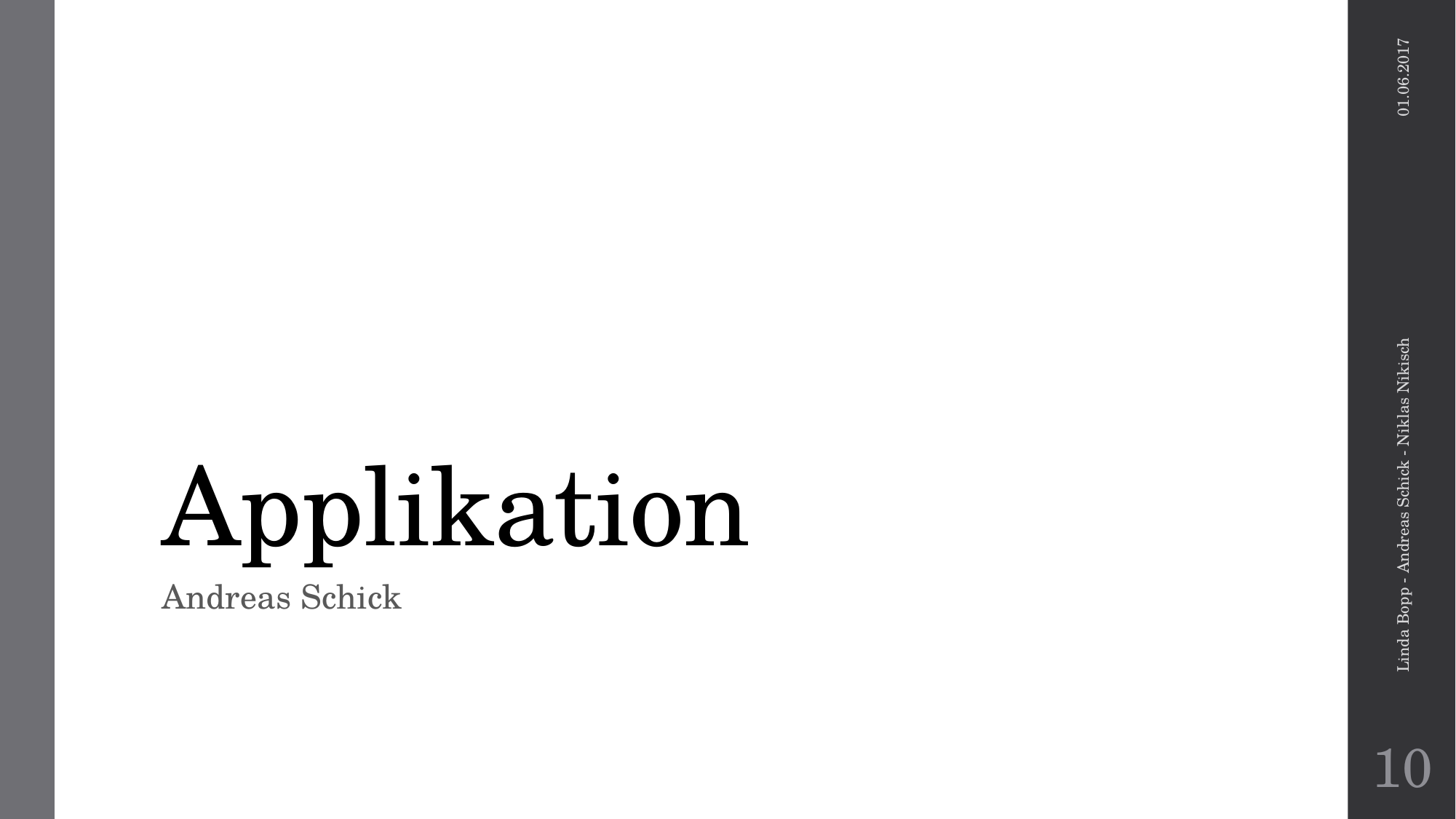

# Applikation
01.06.2017
Linda Bopp - Andreas Schick - Niklas Nikisch
Andreas Schick
10